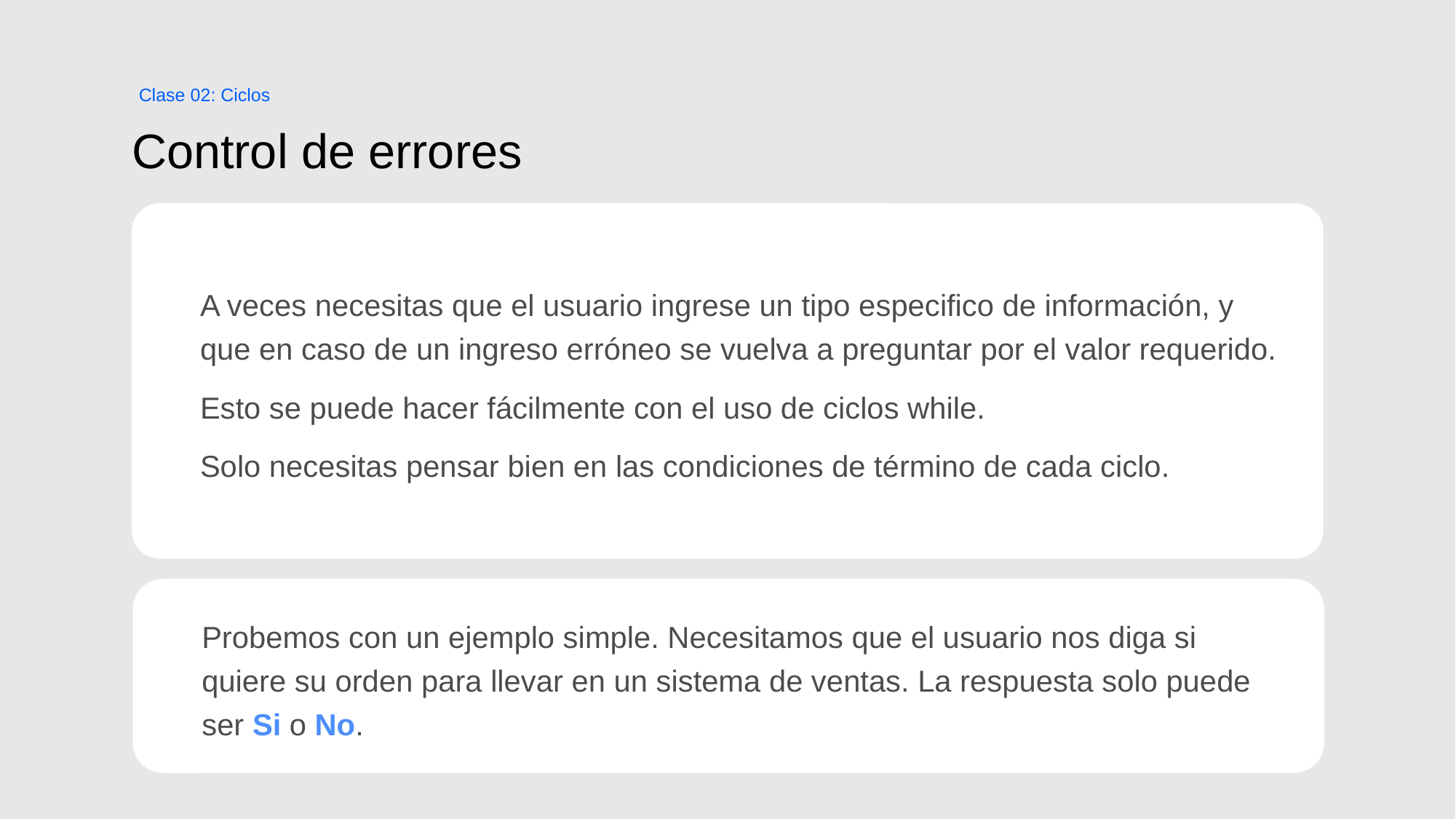

Clase 02: Ciclos
# Control de errores
A veces necesitas que el usuario ingrese un tipo especifico de información, y que en caso de un ingreso erróneo se vuelva a preguntar por el valor requerido.
Esto se puede hacer fácilmente con el uso de ciclos while.
Solo necesitas pensar bien en las condiciones de término de cada ciclo.
Probemos con un ejemplo simple. Necesitamos que el usuario nos diga si quiere su orden para llevar en un sistema de ventas. La respuesta solo puede ser Si o No.